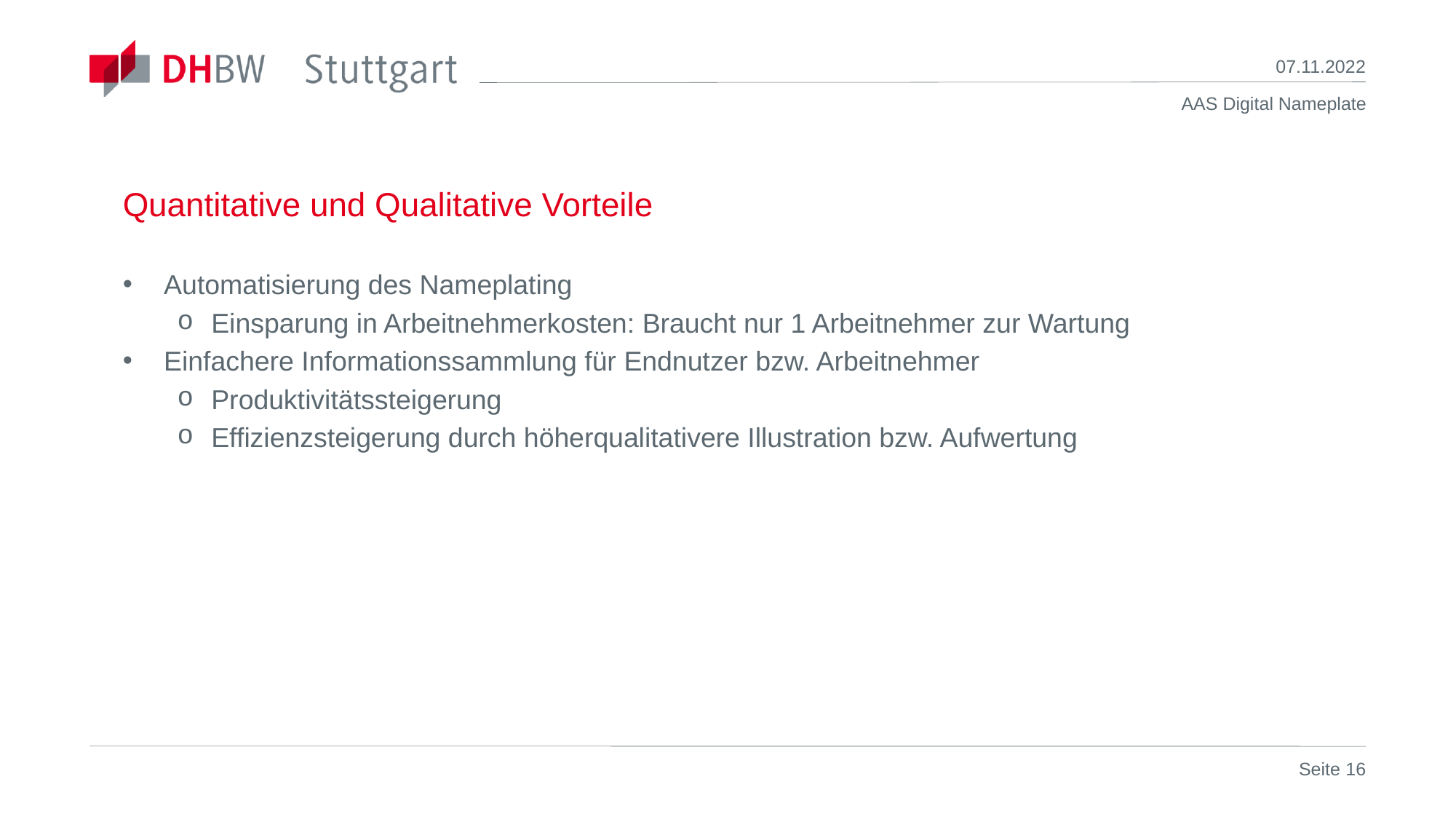

07.11.2022
# Quantitative und Qualitative Vorteile
Automatisierung des Nameplating
Einsparung in Arbeitnehmerkosten: Braucht nur 1 Arbeitnehmer zur Wartung
Einfachere Informationssammlung für Endnutzer bzw. Arbeitnehmer
Produktivitätssteigerung
Effizienzsteigerung durch höherqualitativere Illustration bzw. Aufwertung

Seite 16